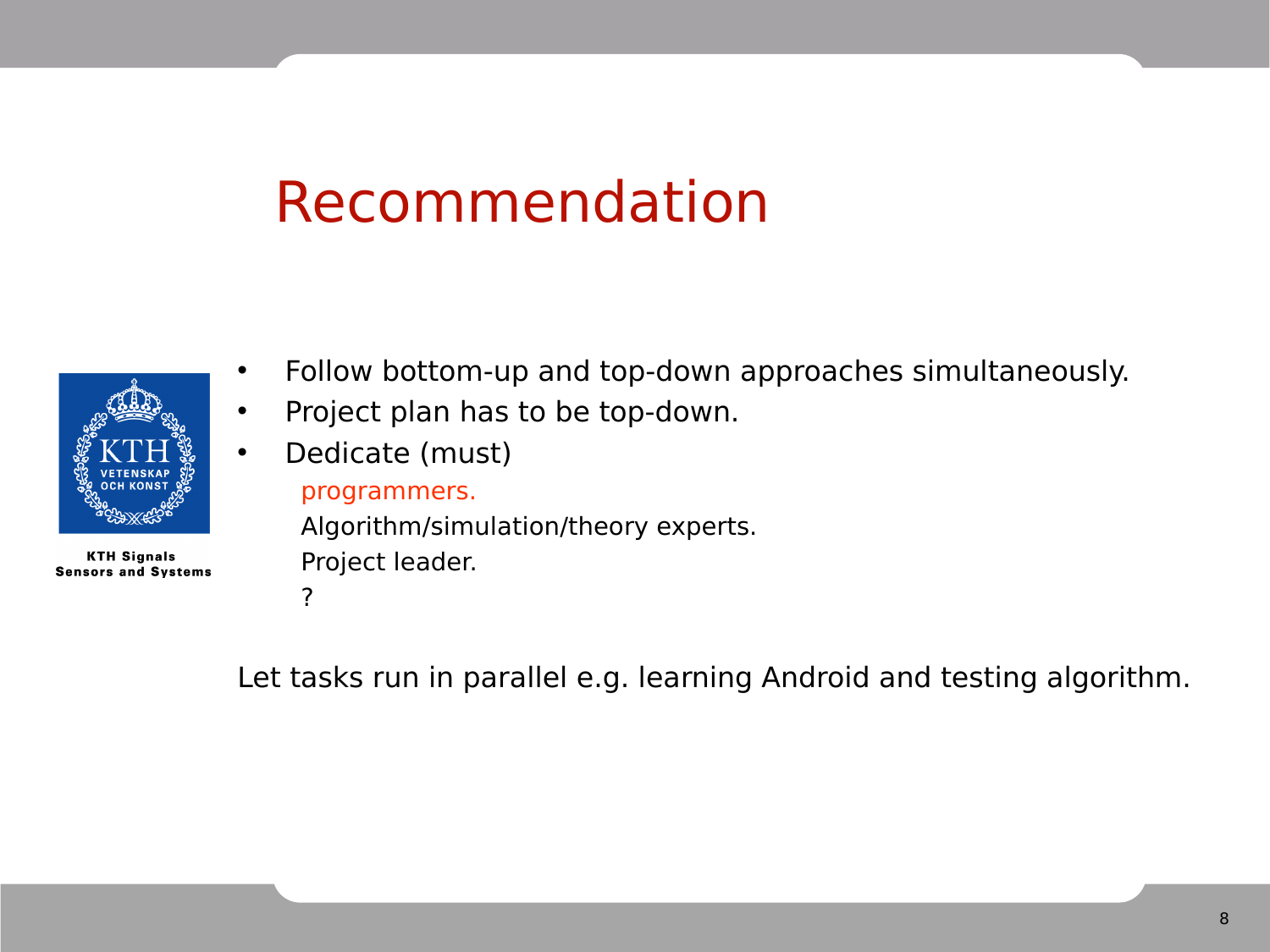

Recommendation

Follow bottom-up and top-down approaches simultaneously.
Project plan has to be top-down.
Dedicate (must)
programmers.
Algorithm/simulation/theory experts.
Project leader.
?

Let tasks run in parallel e.g. learning Android and testing algorithm.